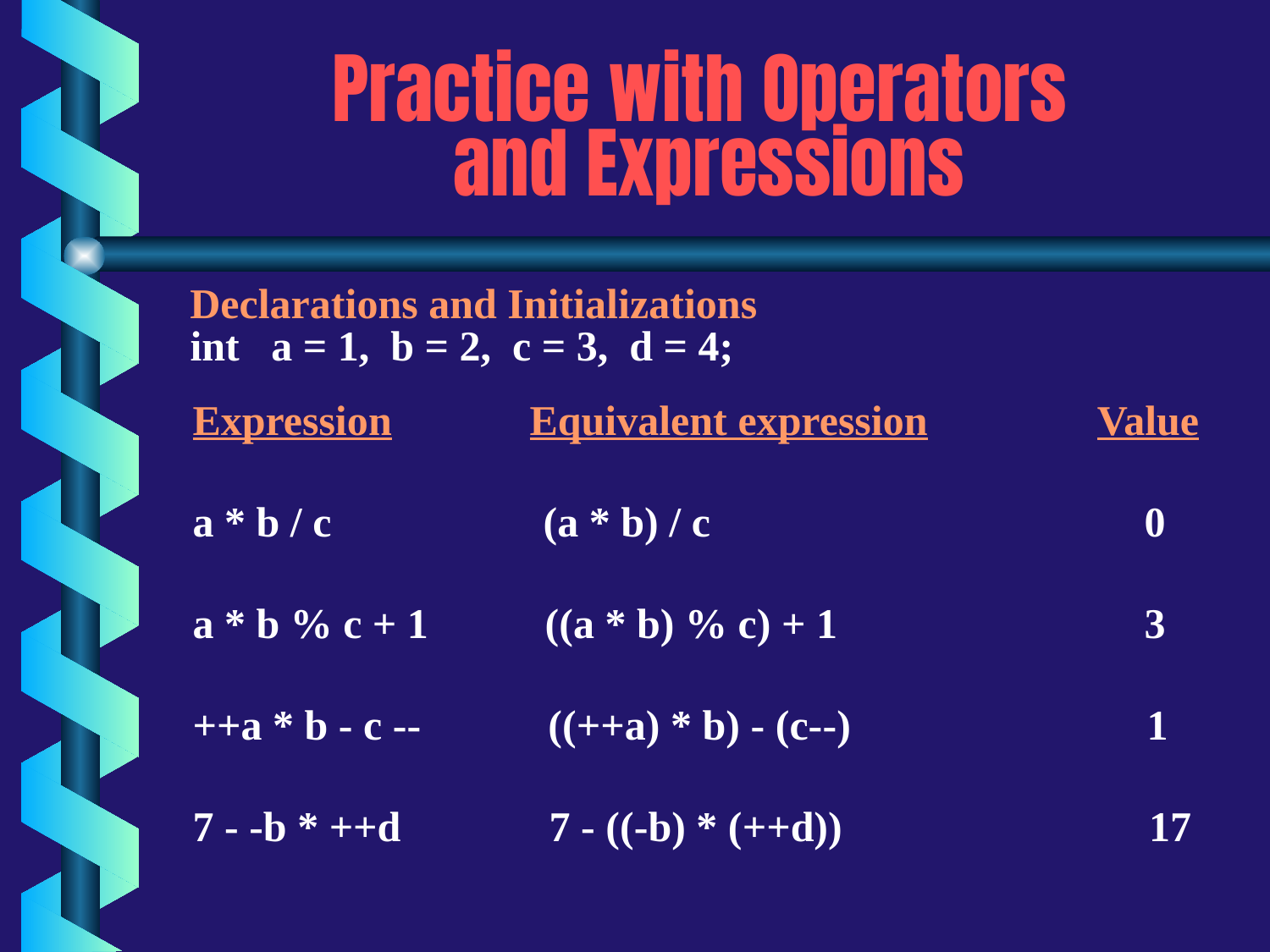

# Practice with Operators and Expressions
Declarations and Initializations
int   a = 1,  b = 2,  c = 3,  d = 4;
Expression             Equivalent expression                Value

a * b / c                    (a * b) / c                                         0

a * b % c + 1           ((a * b) % c) + 1                             3

++a * b - c --            ((++a) * b) - (c--)                            1

7 - -b * ++d              7 - ((-b) * (++d))                             17